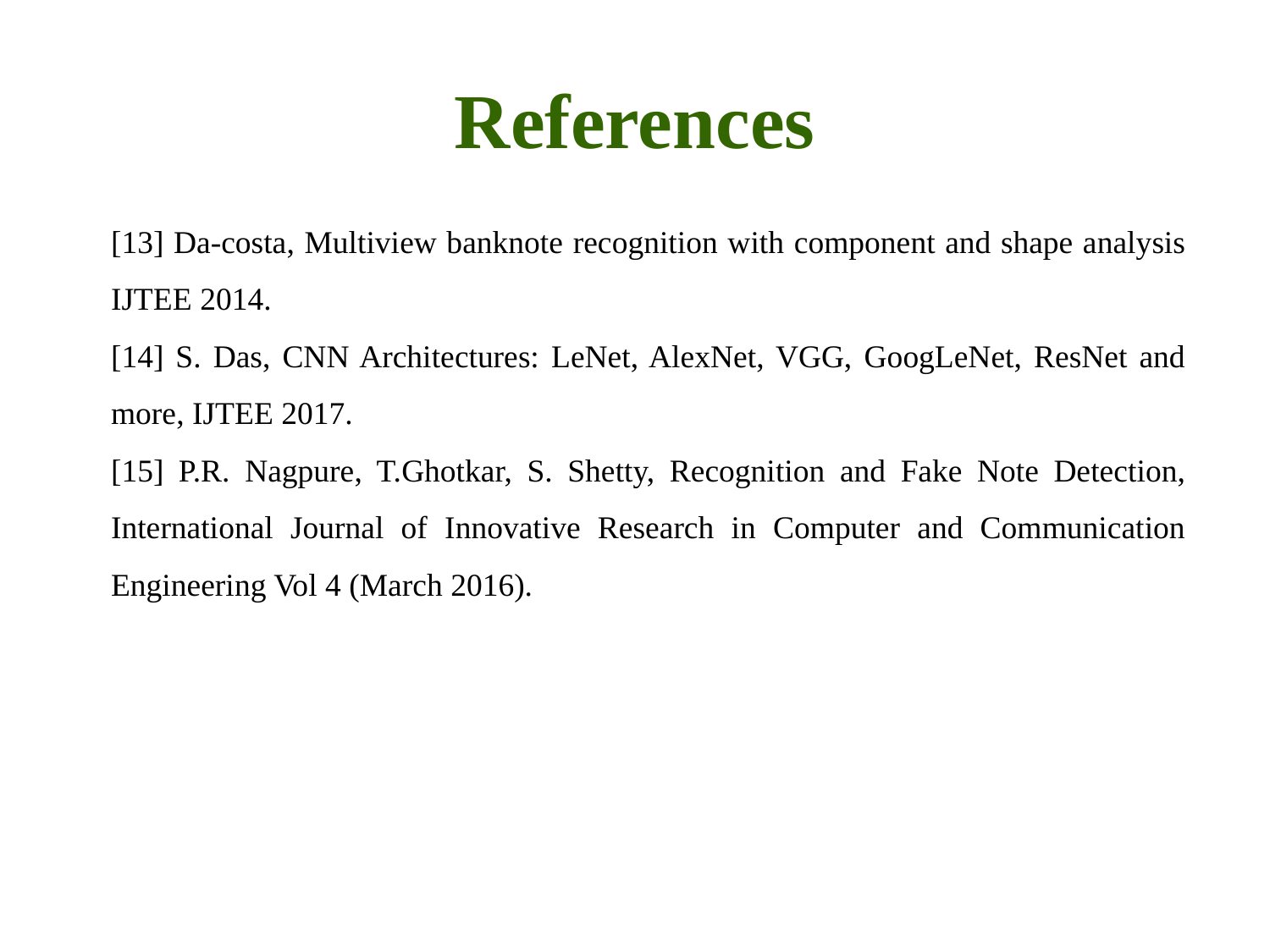

References
[13] Da-costa, Multiview banknote recognition with component and shape analysis IJTEE 2014.
[14] S. Das, CNN Architectures: LeNet, AlexNet, VGG, GoogLeNet, ResNet and more, IJTEE 2017.
[15] P.R. Nagpure, T.Ghotkar, S. Shetty, Recognition and Fake Note Detection, International Journal of Innovative Research in Computer and Communication Engineering Vol 4 (March 2016).